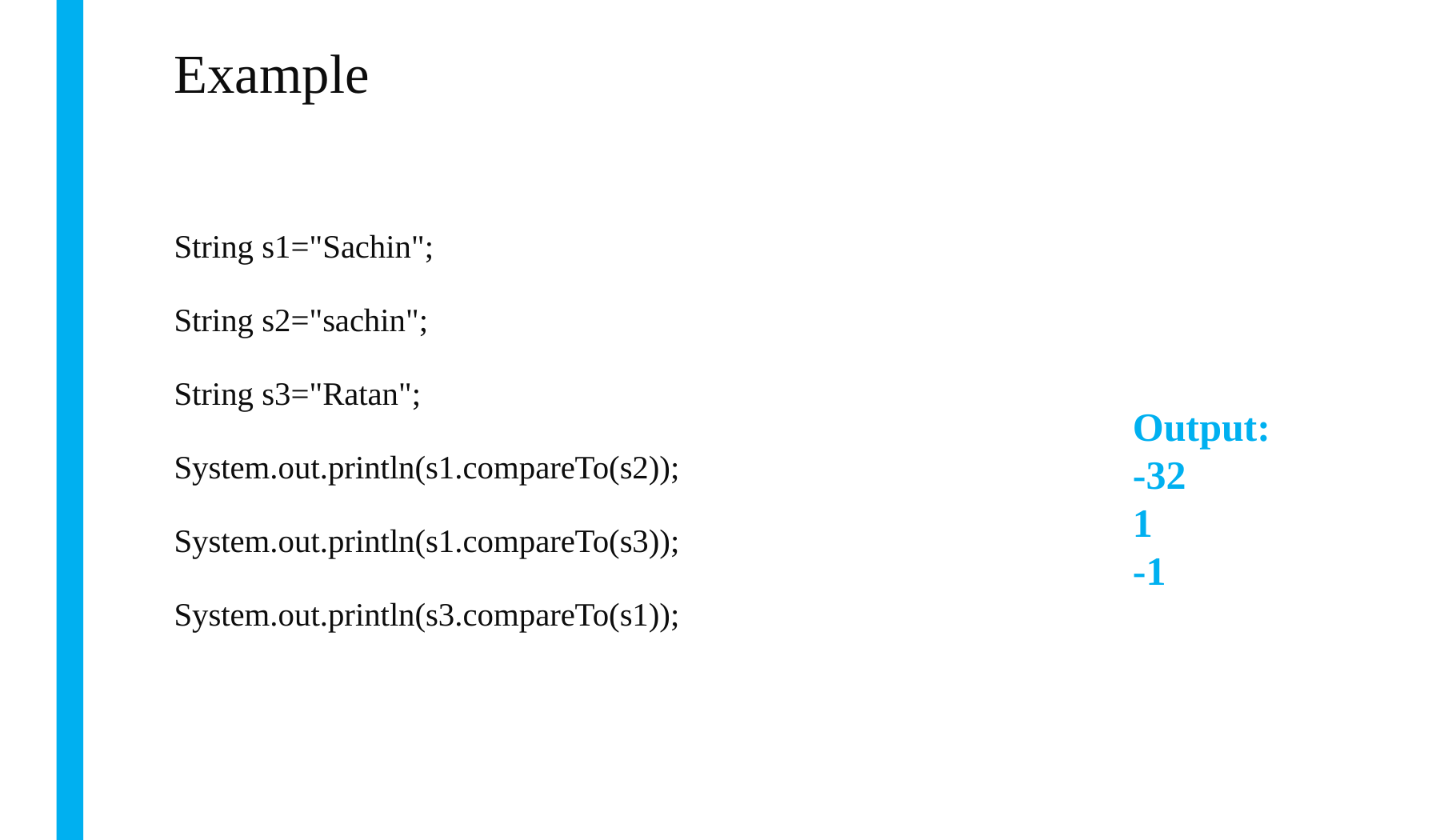

# Example
String s1="Sachin";
String s2="sachin";
String s3="Ratan";
System.out.println(s1.compareTo(s2));
System.out.println(s1.compareTo(s3));
System.out.println(s3.compareTo(s1));
Output:
-32
1
-1